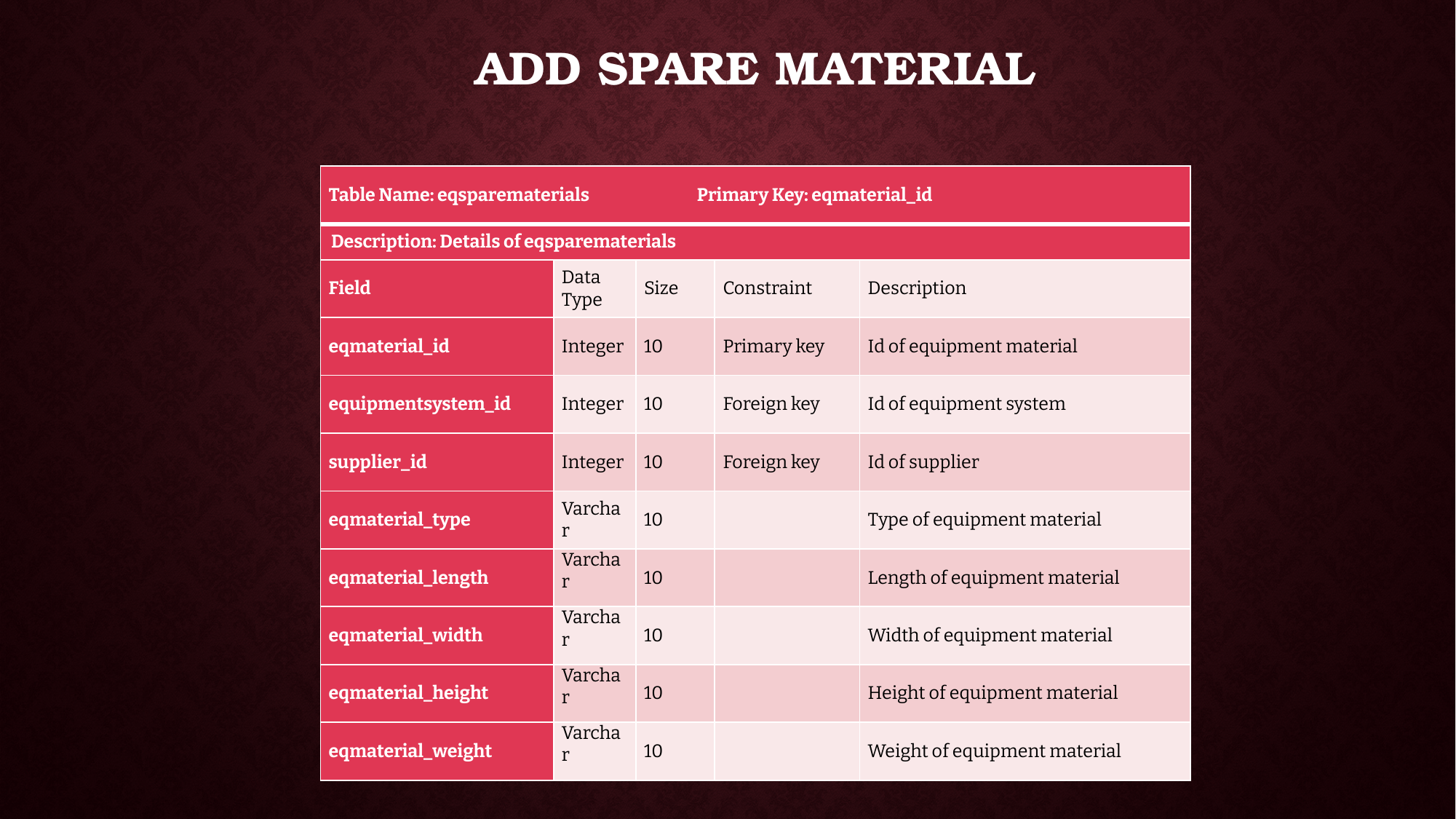

# Add Spare material
| Table Name: eqsparematerials Primary Key: eqmaterial\_id |  |  |  |  |
| --- | --- | --- | --- | --- |
| Description: Details of eqsparematerials |  |  |  |  |
| Field | Data Type | Size | Constraint | Description |
| eqmaterial\_id | Integer | 10 | Primary key | Id of equipment material |
| equipmentsystem\_id | Integer | 10 | Foreign key | Id of equipment system |
| supplier\_id | Integer | 10 | Foreign key | Id of supplier |
| eqmaterial\_type | Varchar | 10 |  | Type of equipment material |
| eqmaterial\_length | Varchar | 10 |  | Length of equipment material |
| eqmaterial\_width | Varchar | 10 |  | Width of equipment material |
| eqmaterial\_height | Varchar | 10 |  | Height of equipment material |
| eqmaterial\_weight | Varchar | 10 |  | Weight of equipment material |